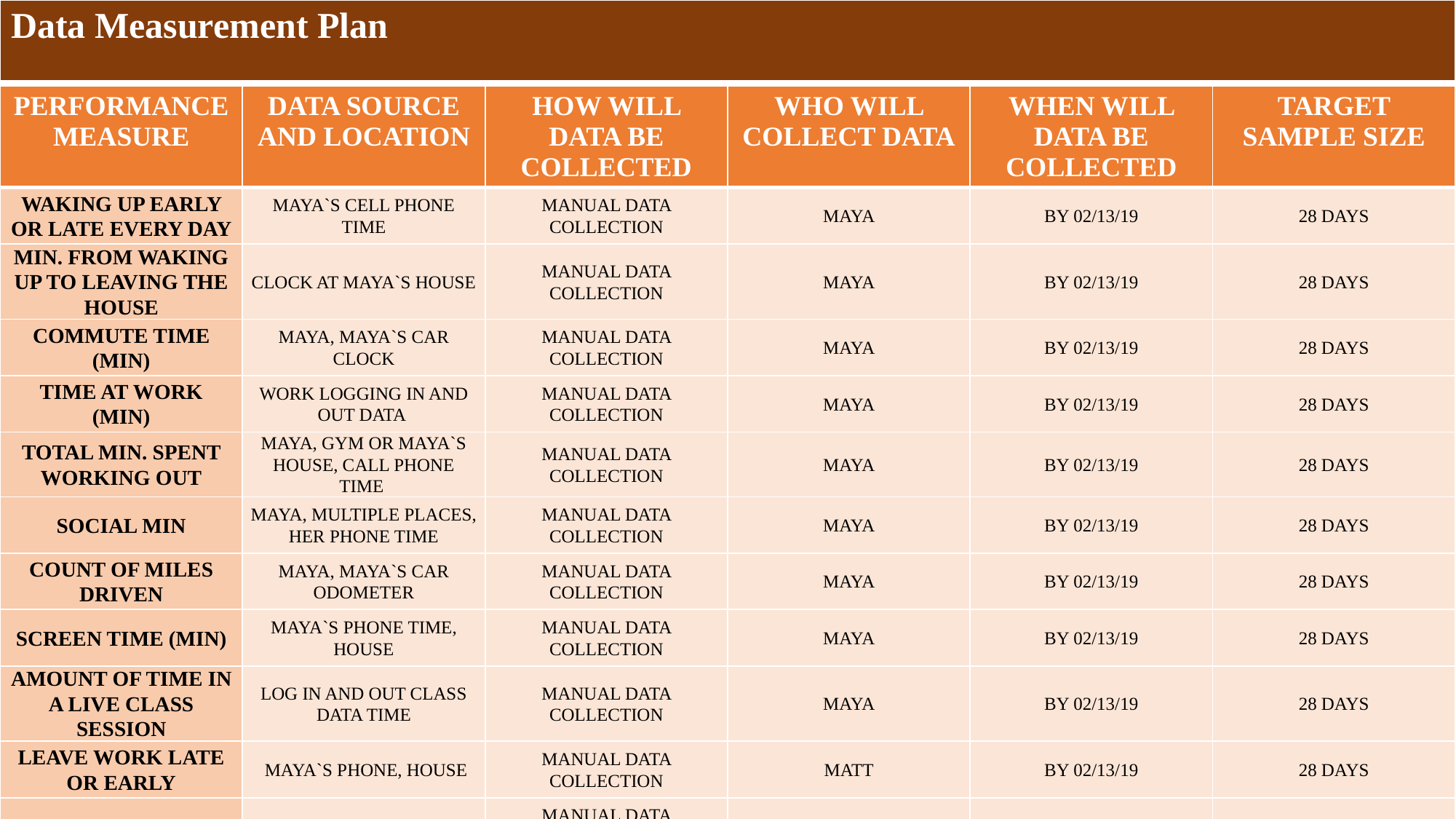

| Data Measurement Plan |
| --- |
| Performance Measure | Data Source and Location | How will Data be collected | Who Will Collect Data | When Will Data Be Collected | Target Sample Size |
| --- | --- | --- | --- | --- | --- |
| Waking up early or late every day | Maya`s cell phone time | Manual Data Collection | Maya | By 02/13/19 | 28 days |
| Min. from waking up to leaving the house | Clock at Maya`s house | Manual Data Collection | Maya | By 02/13/19 | 28 days |
| Commute time (min) | Maya, Maya`s car clock | Manual Data Collection | Maya | By 02/13/19 | 28 days |
| Time at work (min) | Work logging in and out data | Manual Data Collection | Maya | By 02/13/19 | 28 days |
| Total min. spent working out | Maya, gym or Maya`s house, call phone time | Manual Data Collection | Maya | By 02/13/19 | 28 days |
| Social min | Maya, multiple places, her phone time | Manual Data Collection | Maya | By 02/13/19 | 28 days |
| Count of miles driven | Maya, Maya`s car odometer | Manual Data Collection | Maya | By 02/13/19 | 28 days |
| Screen time (min) | Maya`s phone time, house | Manual Data Collection | Maya | By 02/13/19 | 28 days |
| Amount of time in a live class session | Log in and out class data time | Manual Data Collection | Maya | By 02/13/19 | 28 days |
| Leave work late or early | Maya`s phone, house | Manual Data Collection | Matt | By 02/13/19 | 28 days |
| Day of the week | Calendar | Manual Data Collection | Maya | By 02/13/19 | 28 days |
| Housework min | Matt, time on his phone, the house | Manual Data Collection | Matt | By 02/13/19 | 28 days |